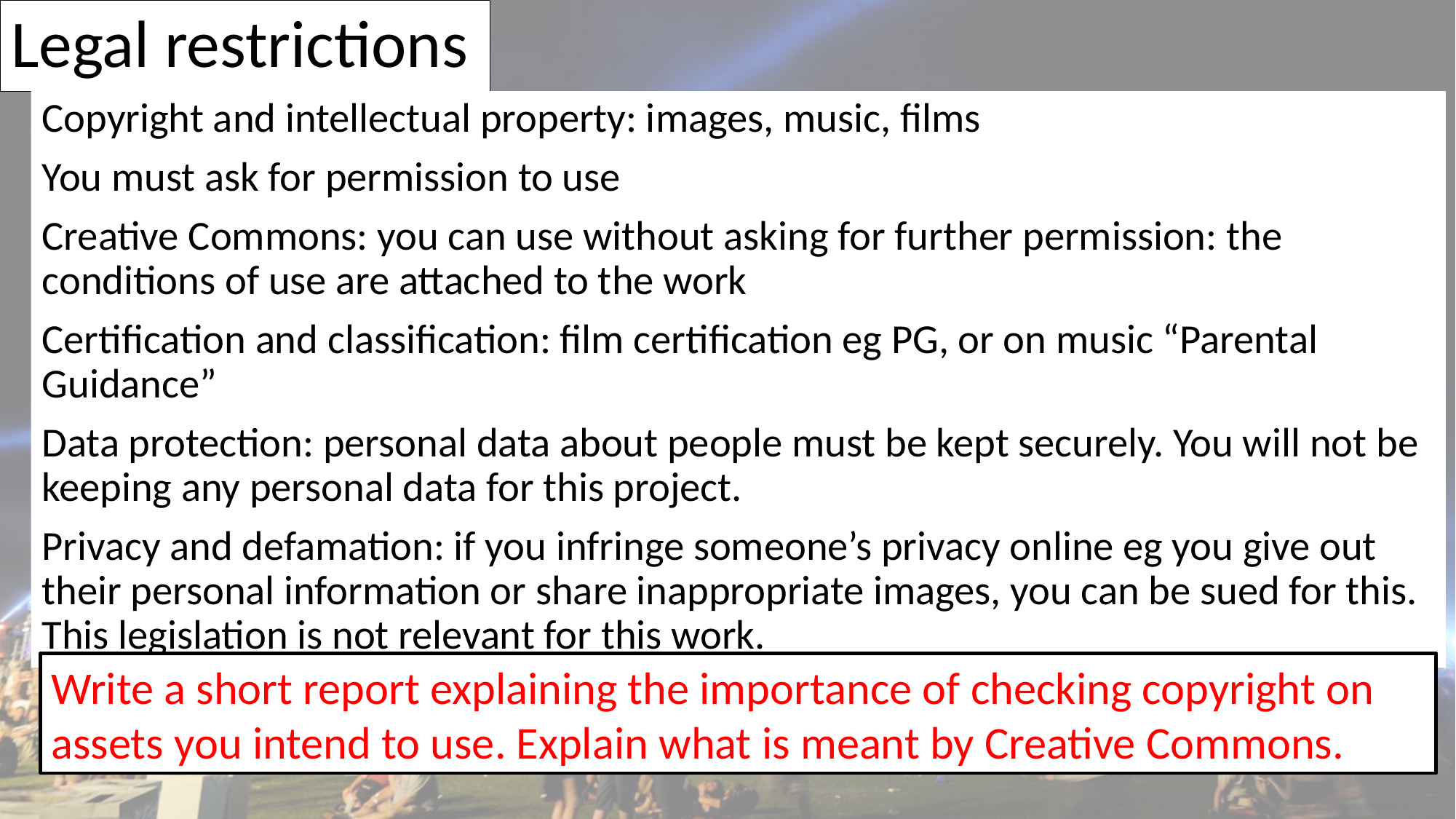

# Legal restrictions
Copyright and intellectual property: images, music, films
You must ask for permission to use
Creative Commons: you can use without asking for further permission: the conditions of use are attached to the work
Certification and classification: film certification eg PG, or on music “Parental Guidance”
Data protection: personal data about people must be kept securely. You will not be keeping any personal data for this project.
Privacy and defamation: if you infringe someone’s privacy online eg you give out their personal information or share inappropriate images, you can be sued for this. This legislation is not relevant for this work.
Write a short report explaining the importance of checking copyright on assets you intend to use. Explain what is meant by Creative Commons.